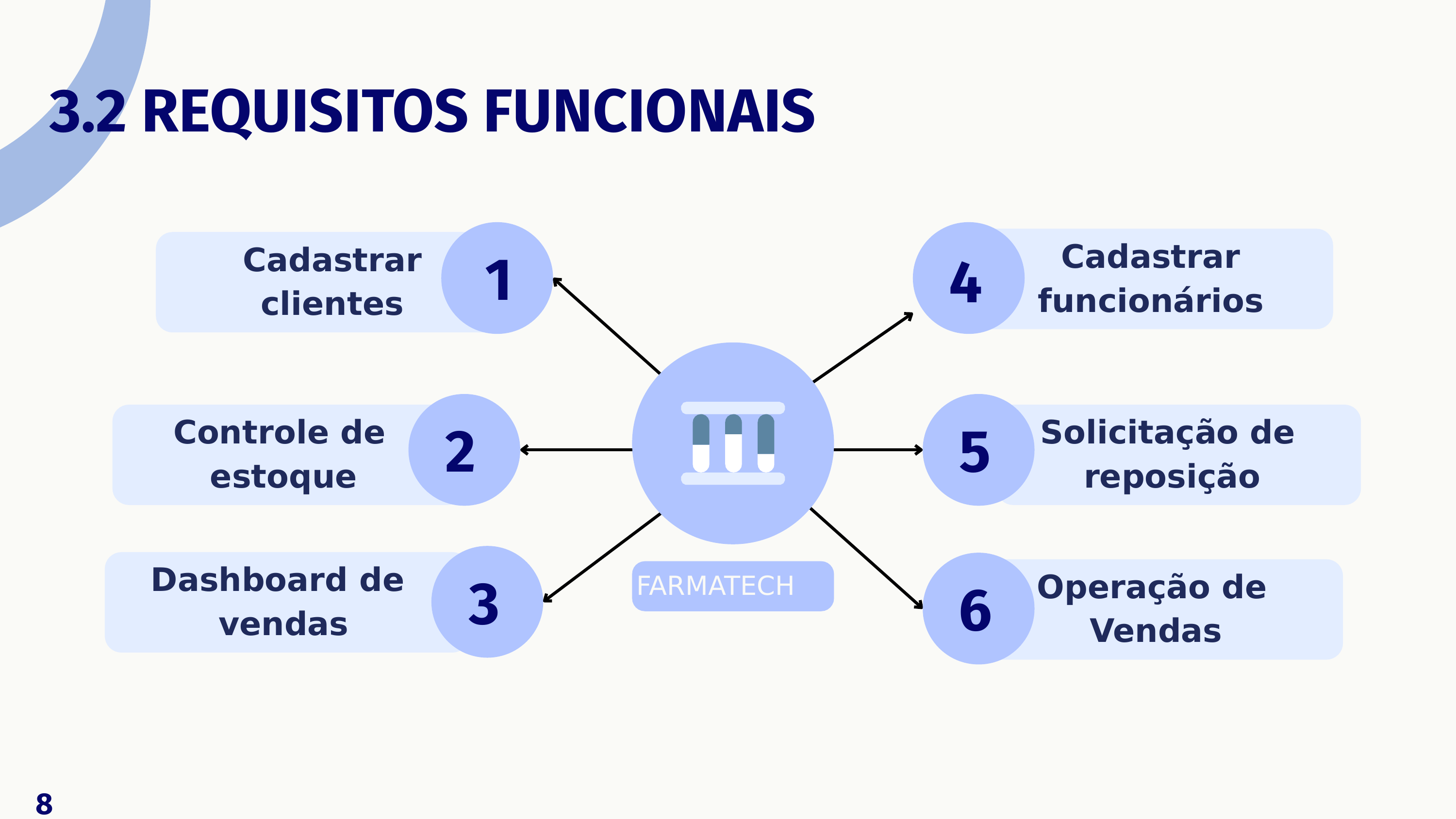

# 3.2 REQUISITOS FUNCIONAIS

Cadastrar
funcionários

Cadastrar clientes
1
4

Controle de estoque
Solicitação de reposição
2
5

Dashboard de vendas

Operação de Vendas
3
FARMATECH
6
8